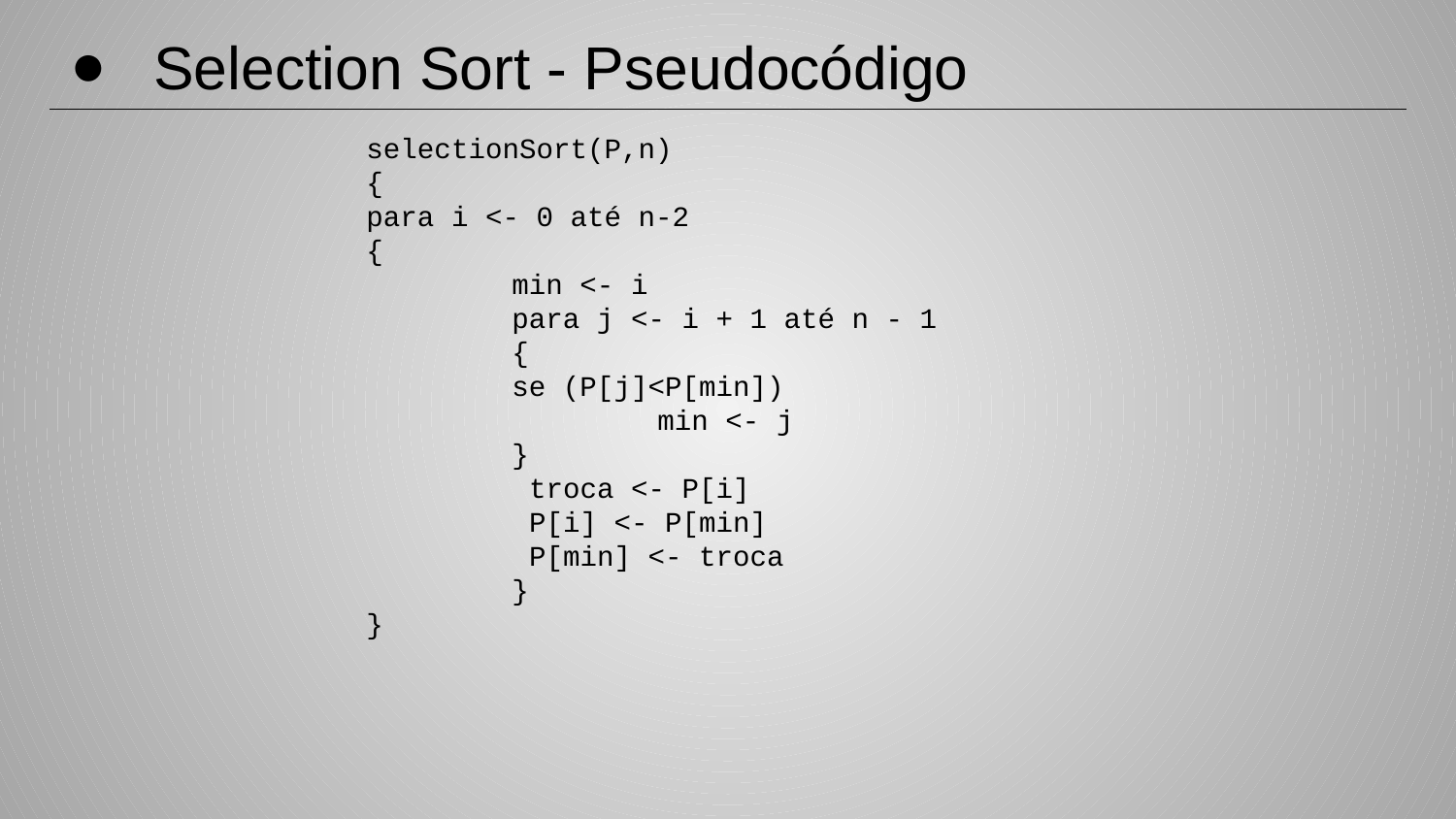

Selection Sort - Pseudocódigo
selectionSort(P,n)
{
para i <- 0 até n-2
{
    	min <- i
    	para j <- i + 1 até n - 1
    	{
        	se (P[j]<P[min])
            	min <- j
    	}
   	 troca <- P[i]
   	 P[i] <- P[min]
   	 P[min] <- troca
	}
}